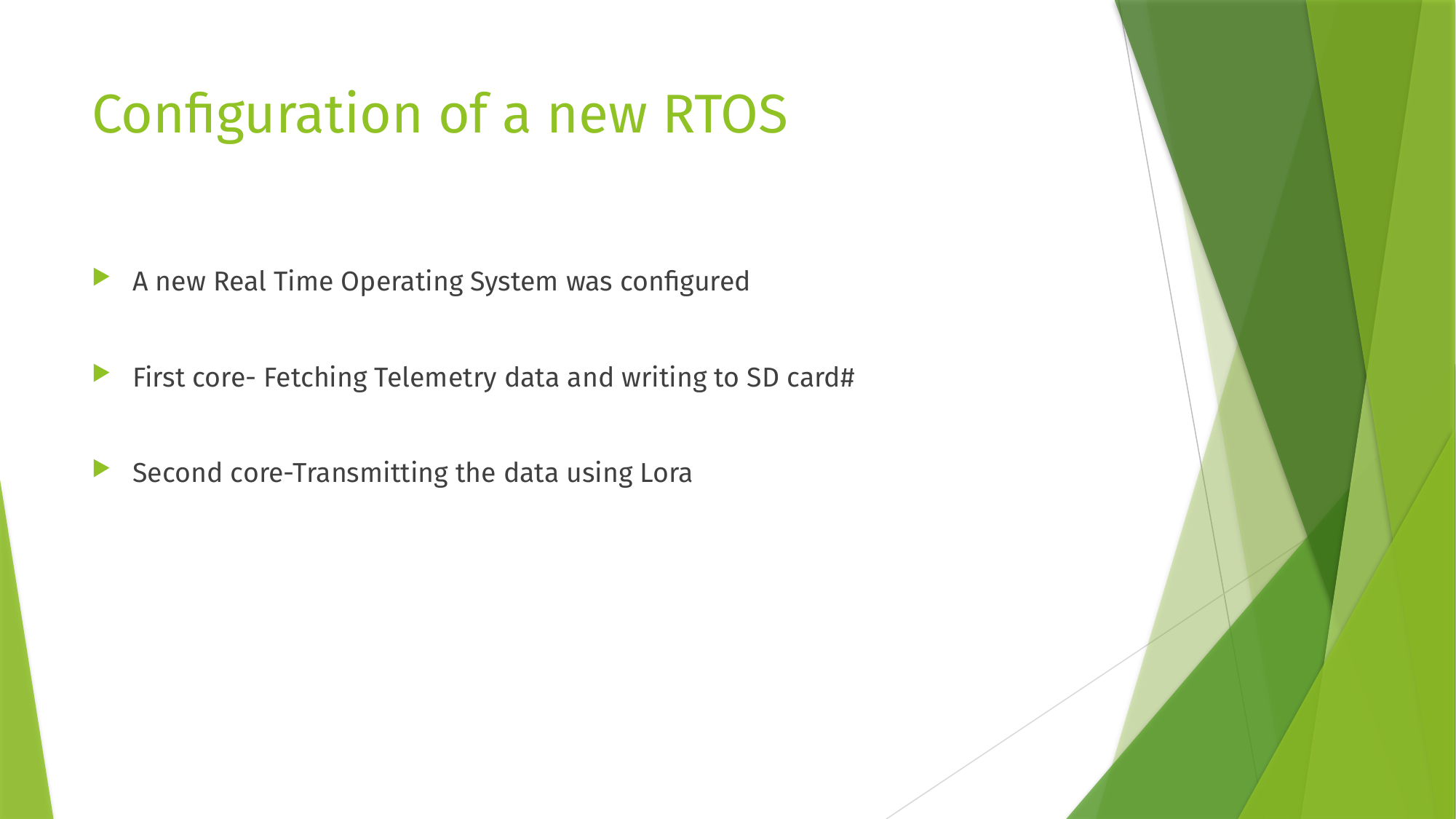

# Configuration of a new RTOS
A new Real Time Operating System was configured

First core- Fetching Telemetry data and writing to SD card#

Second core-Transmitting the data using Lora